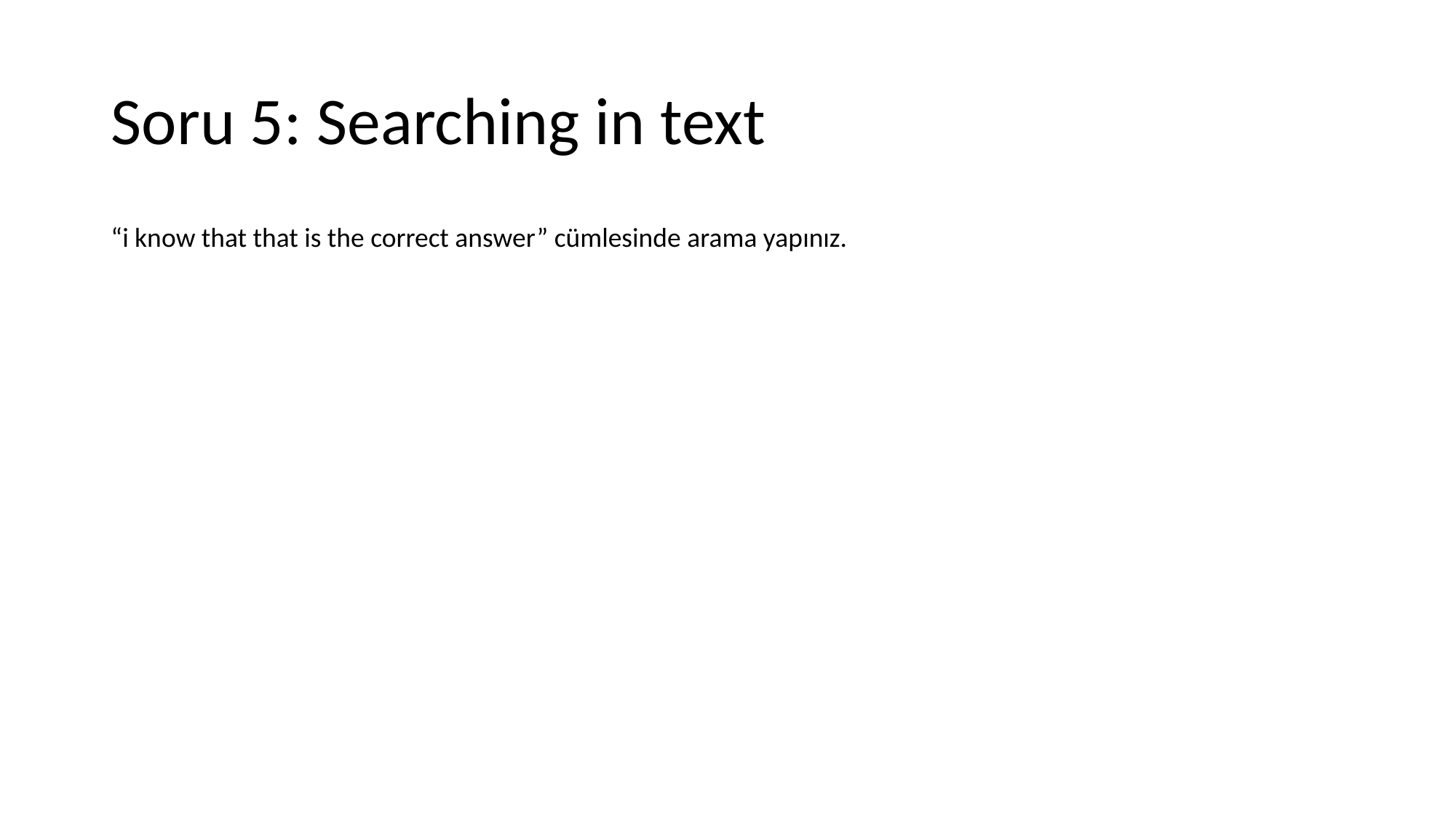

# Soru 5: Searching in text
“i know that that is the correct answer” cümlesinde arama yapınız.